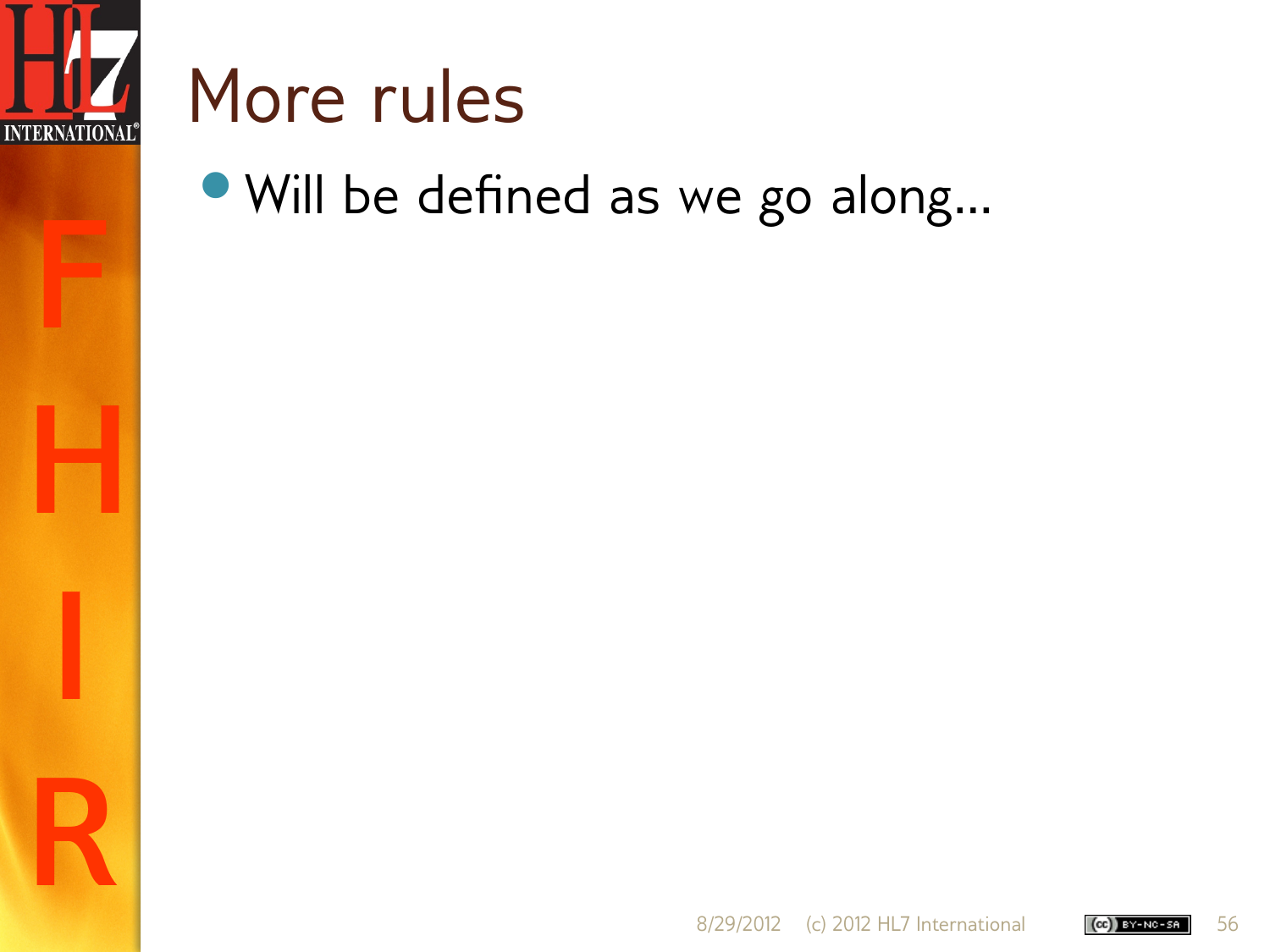

# More rules
Will be defined as we go along…
8/29/2012
(c) 2012 HL7 International
56